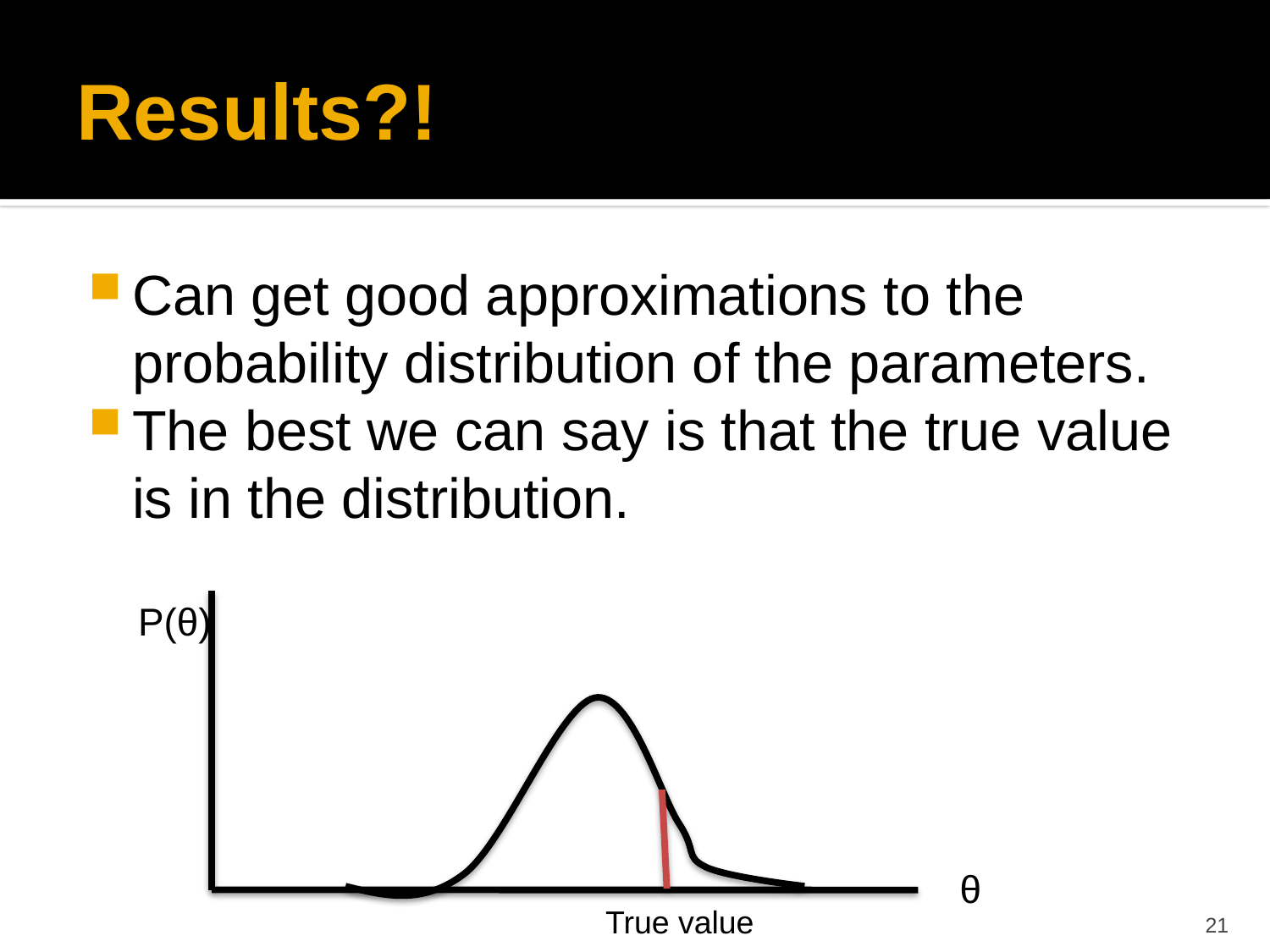

# Results?!
Can get good approximations to the probability distribution of the parameters.
The best we can say is that the true value is in the distribution.
P(θ)

θ
True value
21